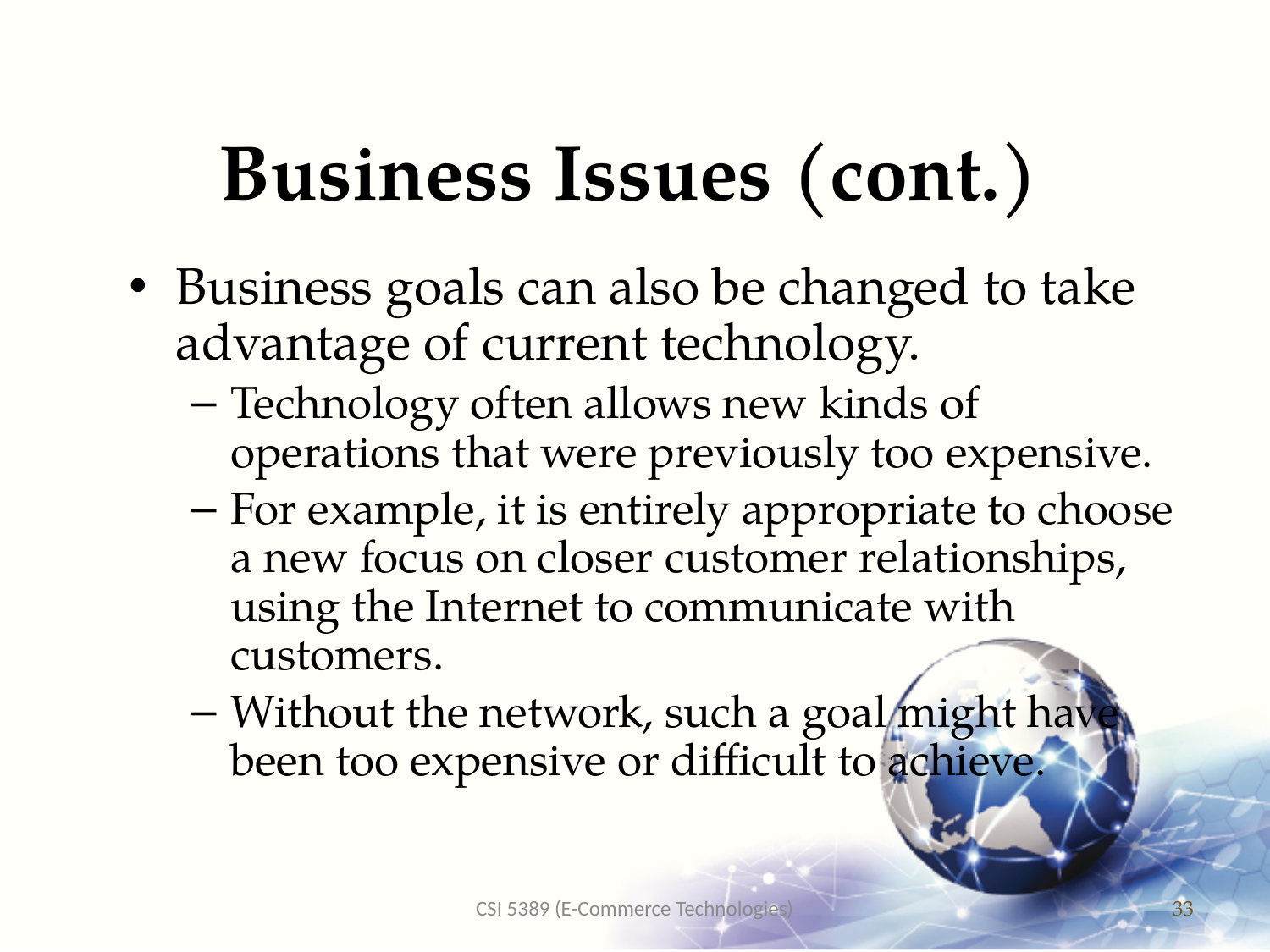

# Business Issues (cont.)
Business goals can also be changed to take advantage of current technology.
Technology often allows new kinds of operations that were previously too expensive.
For example, it is entirely appropriate to choose a new focus on closer customer relationships, using the Internet to communicate with customers.
Without the network, such a goal might have been too expensive or difficult to achieve.
CSI 5389 (E-Commerce Technologies)
33